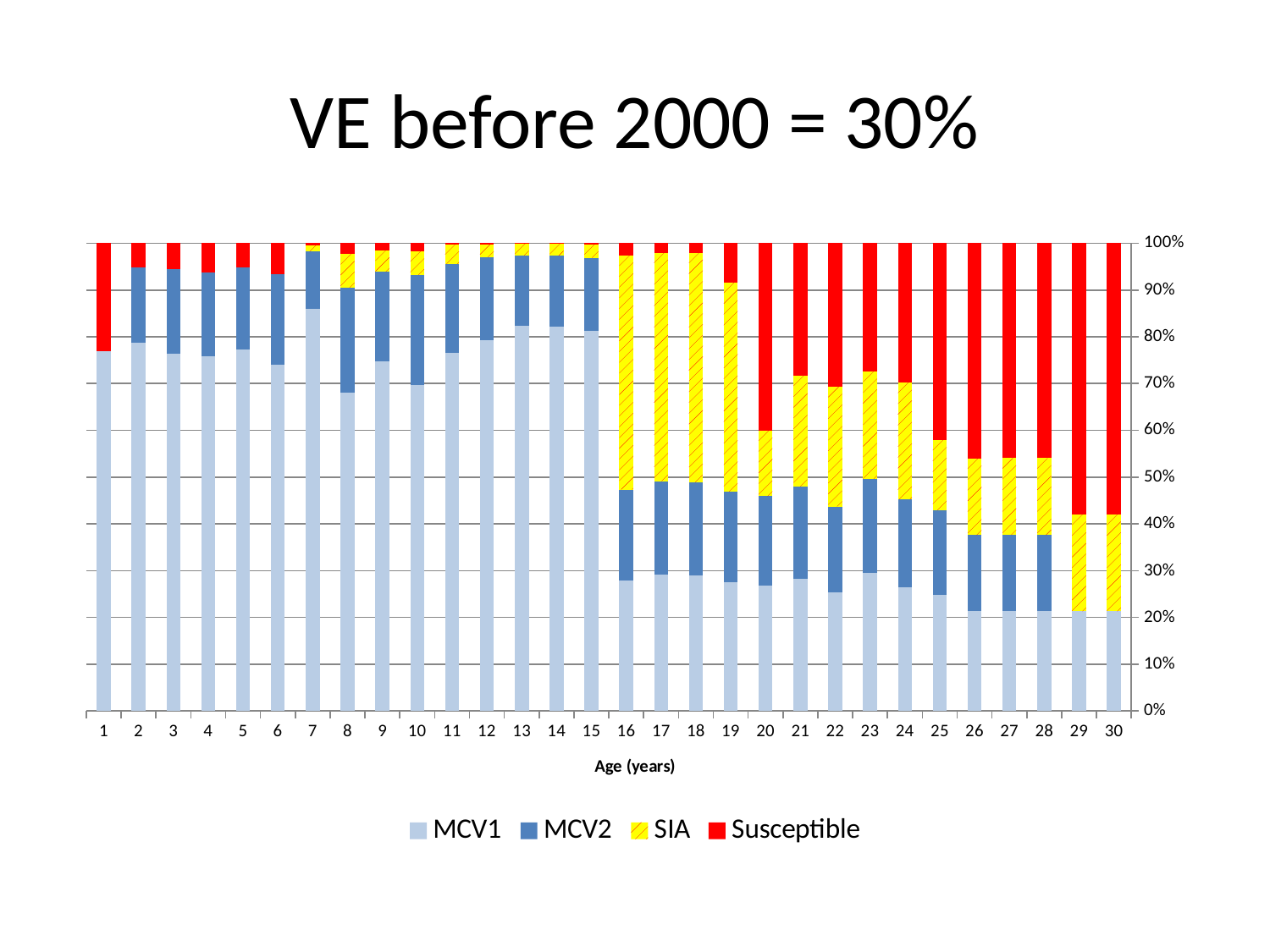

# VE before 2000 = 30%

### Chart

| Category | MCV1 | MCV2 | SIA | Susceptible |
|---|---|---|---|---|
| 30 | 0.213 | 0.0 | 0.207 | 0.58 |
| 29 | 0.213 | 0.0 | 0.207 | 0.58 |
| 28 | 0.213 | 0.163 | 0.164 | 0.459 |
| 27 | 0.213 | 0.163 | 0.164 | 0.459 |
| 26 | 0.213 | 0.163 | 0.164 | 0.46 |
| 25 | 0.248 | 0.181 | 0.15 | 0.42 |
| 24 | 0.264 | 0.189 | 0.249 | 0.298 |
| 23 | 0.294 | 0.202 | 0.229 | 0.274 |
| 22 | 0.253 | 0.184 | 0.256 | 0.307 |
| 21 | 0.283 | 0.197 | 0.237 | 0.283 |
| 20 | 0.268 | 0.191 | 0.141 | 0.4 |
| 19 | 0.275 | 0.194 | 0.447 | 0.084 |
| 18 | 0.289 | 0.2 | 0.491 | 0.02 |
| 17 | 0.291 | 0.201 | 0.489 | 0.02 |
| 16 | 0.278 | 0.195 | 0.5 | 0.026 |
| 15 | 0.813 | 0.157 | 0.029 | 0.002 |
| 14 | 0.822 | 0.151 | 0.026 | 0.001 |
| 13 | 0.823 | 0.15 | 0.025 | 0.001 |
| 12 | 0.792 | 0.178 | 0.028 | 0.002 |
| 11 | 0.766 | 0.19 | 0.042 | 0.002 |
| 10 | 0.697 | 0.235 | 0.051 | 0.017 |
| 9 | 0.747 | 0.191 | 0.046 | 0.015 |
| 8 | 0.68 | 0.225 | 0.072 | 0.023 |
| 7 | 0.859 | 0.123 | 0.014 | 0.004 |
| 6 | 0.741 | 0.194 | 0.0 | 0.066 |
| 5 | 0.773 | 0.176 | 0.0 | 0.052 |
| 4 | 0.757 | 0.179 | 0.0 | 0.063 |
| 3 | 0.763 | 0.182 | 0.0 | 0.055 |
| 2 | 0.786 | 0.162 | 0.0 | 0.051 |
| 1 | 0.769 | 0.0 | 0.0 | 0.231 |